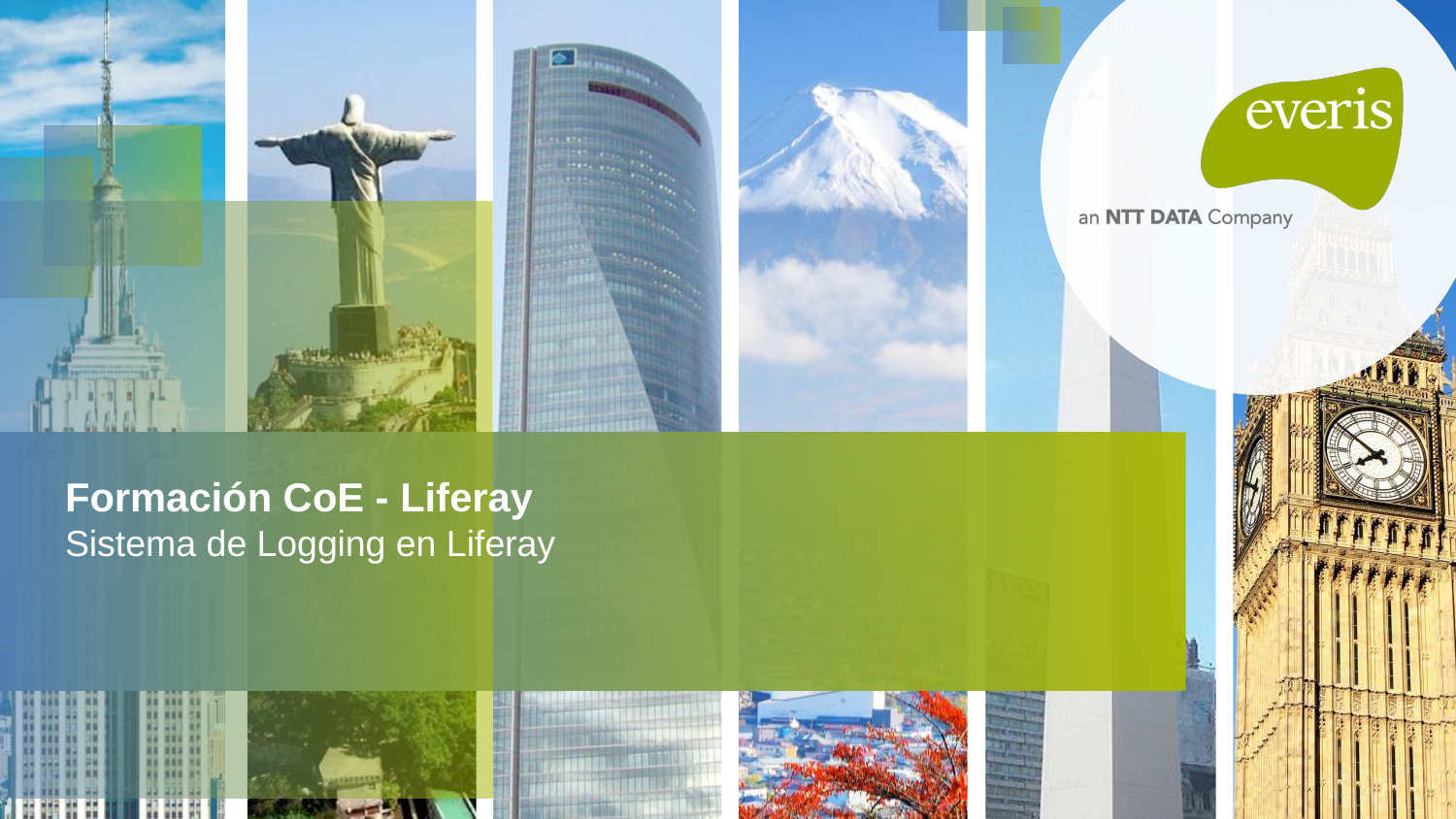

# Formación CoE - Liferay
Sistema de Logging en Liferay